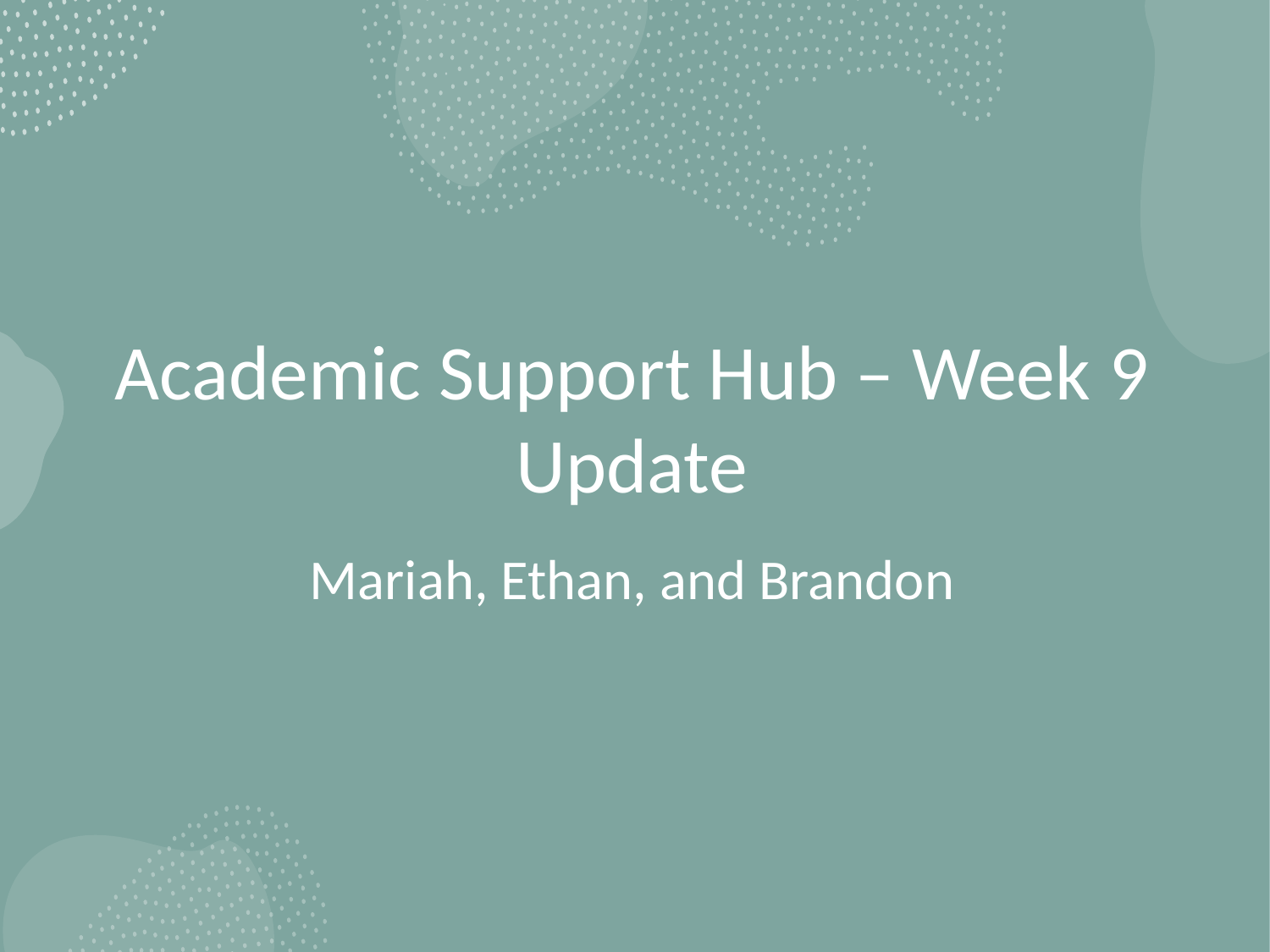

# Academic Support Hub – Week 9 Update
Mariah, Ethan, and Brandon